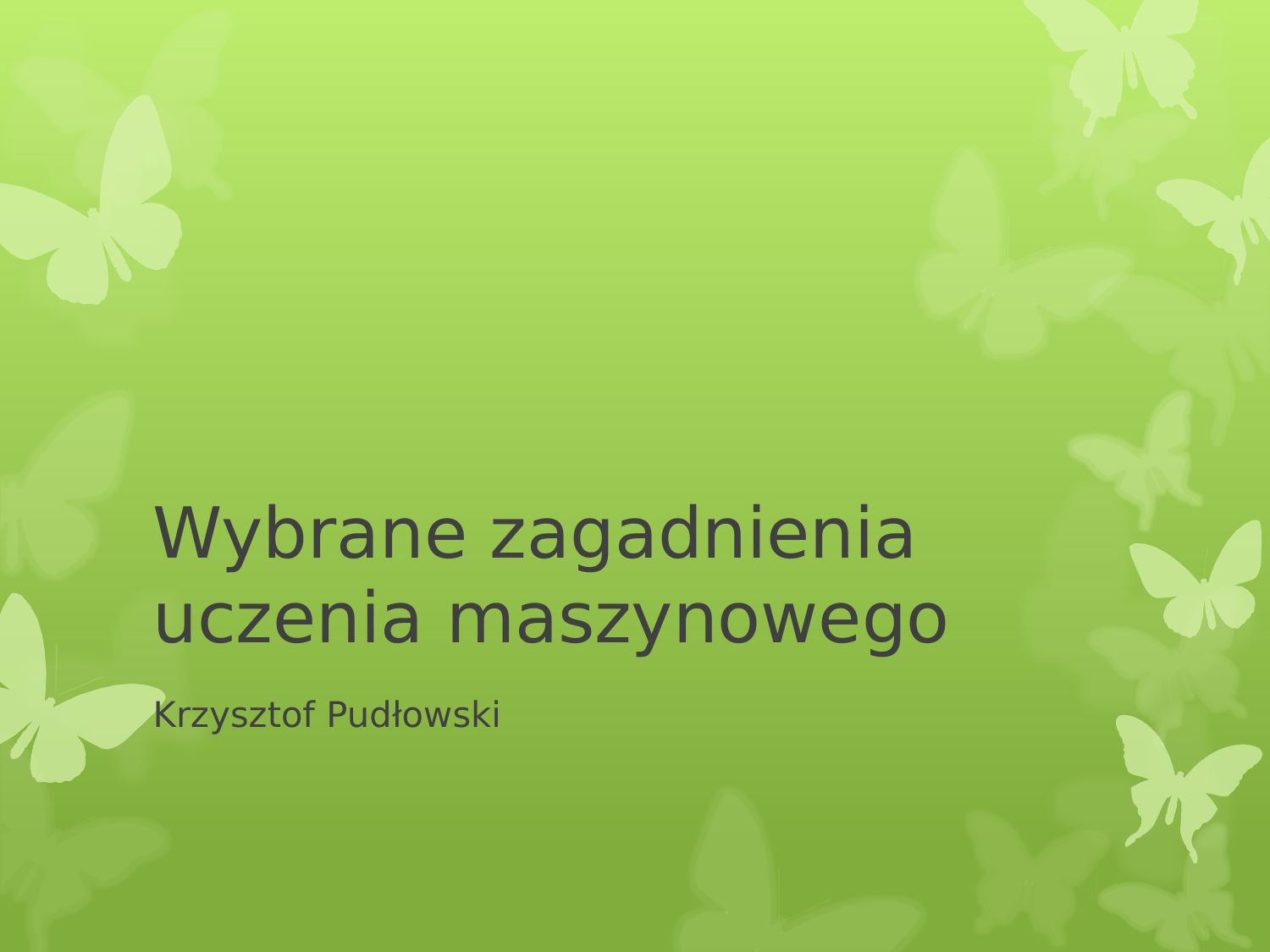

# Wybrane zagadnienia uczenia maszynowego
Krzysztof Pudłowski